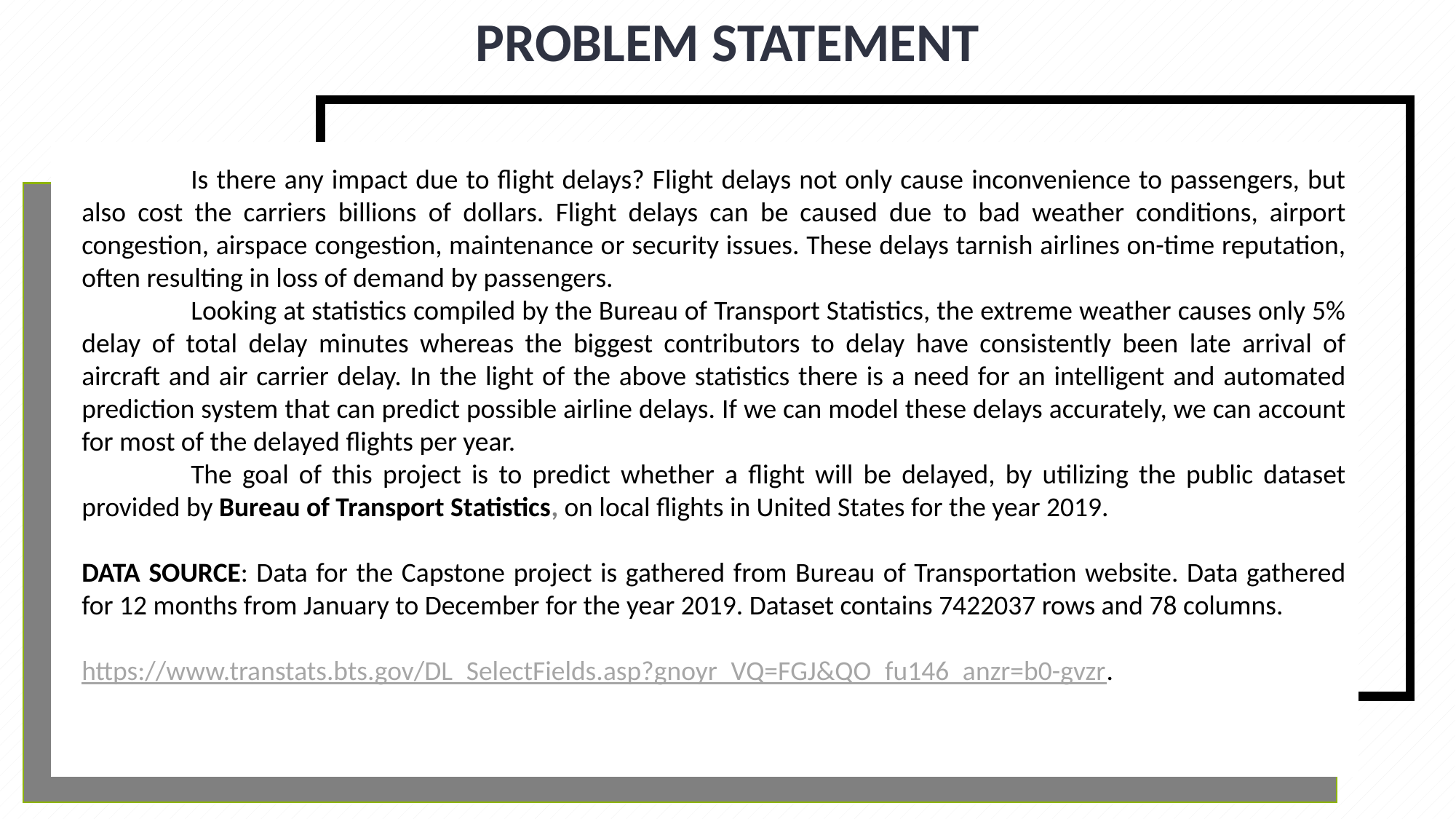

# Problem statement

Is there any impact due to flight delays? Flight delays not only cause inconvenience to passengers, but also cost the carriers billions of dollars. Flight delays can be caused due to bad weather conditions, airport congestion, airspace congestion, maintenance or security issues. These delays tarnish airlines on-time reputation, often resulting in loss of demand by passengers.
	Looking at statistics compiled by the Bureau of Transport Statistics, the extreme weather causes only 5% delay of total delay minutes whereas the biggest contributors to delay have consistently been late arrival of aircraft and air carrier delay. In the light of the above statistics there is a need for an intelligent and automated prediction system that can predict possible airline delays. If we can model these delays accurately, we can account for most of the delayed flights per year.
	Is there any impact due to flight delays? Flight delays not only cause inconvenience to passengers, but also cost the carriers billions of dollars. Flight delays can be caused due to bad weather conditions, airport congestion, airspace congestion, maintenance or security issues. These delays tarnish airlines on-time reputation, often resulting in loss of demand by passengers.
	Looking at statistics compiled by the Bureau of Transport Statistics, the extreme weather causes only 5% delay of total delay minutes whereas the biggest contributors to delay have consistently been late arrival of aircraft and air carrier delay. In the light of the above statistics there is a need for an intelligent and automated prediction system that can predict possible airline delays. If we can model these delays accurately, we can account for most of the delayed flights per year.
	The goal of this project is to predict whether a flight will be delayed, by utilizing the public dataset provided by Bureau of Transport Statistics, on local flights in United States for the year 2019.

DATA SOURCE: Data for the Capstone project is gathered from Bureau of Transportation website. Data gathered for 12 months from January to December for the year 2019. Dataset contains 7422037 rows and 78 columns.

https://www.transtats.bts.gov/DL_SelectFields.asp?gnoyr_VQ=FGJ&QO_fu146_anzr=b0-gvzr.